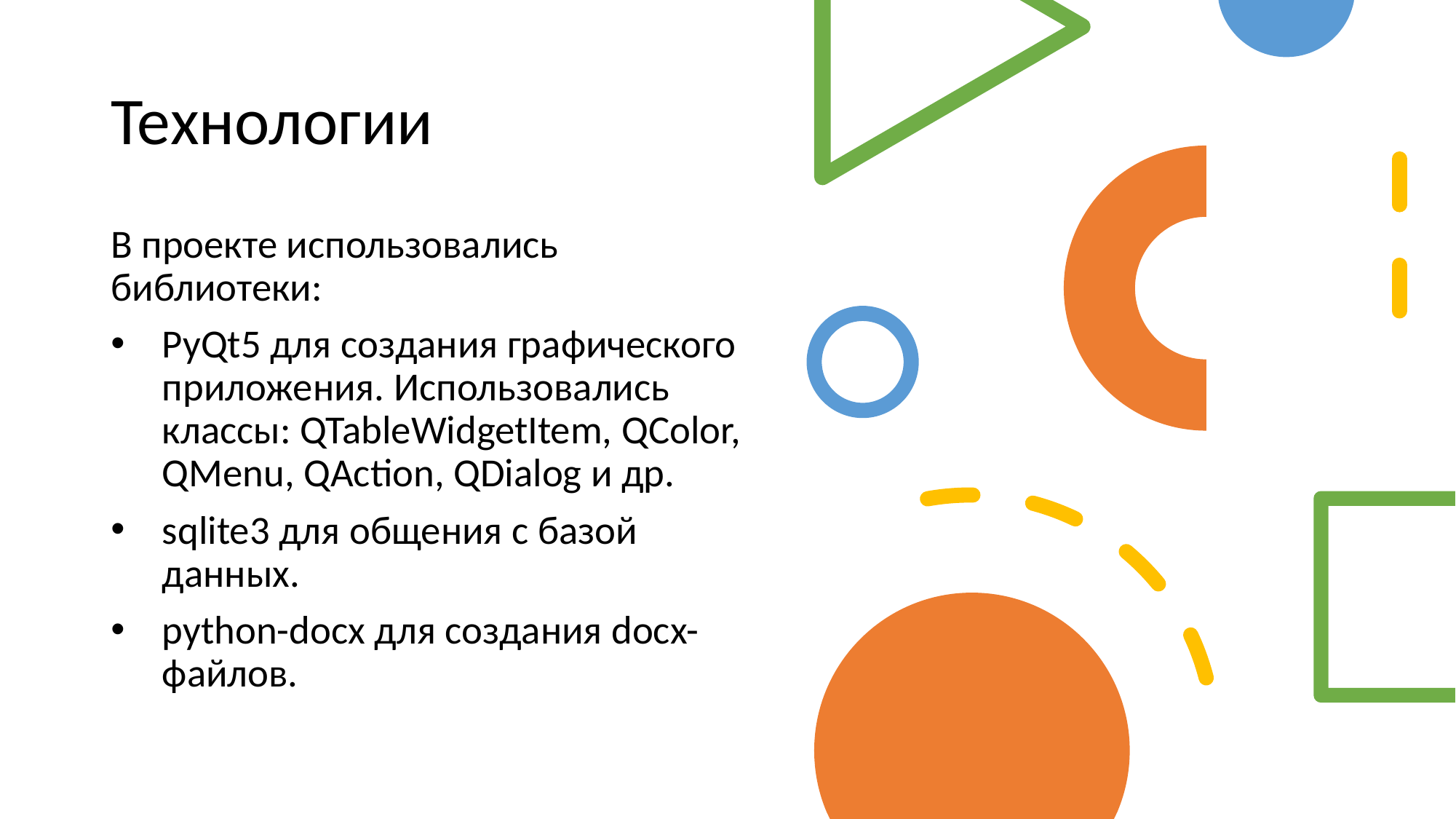

# Технологии

В проекте использовались библиотеки:
PyQt5 для создания графического приложения. Использовались классы: QTableWidgetItem, QColor, QMenu, QAction, QDialog и др.
sqlite3 для общения с базой данных.
python-docx для создания docx-файлов.